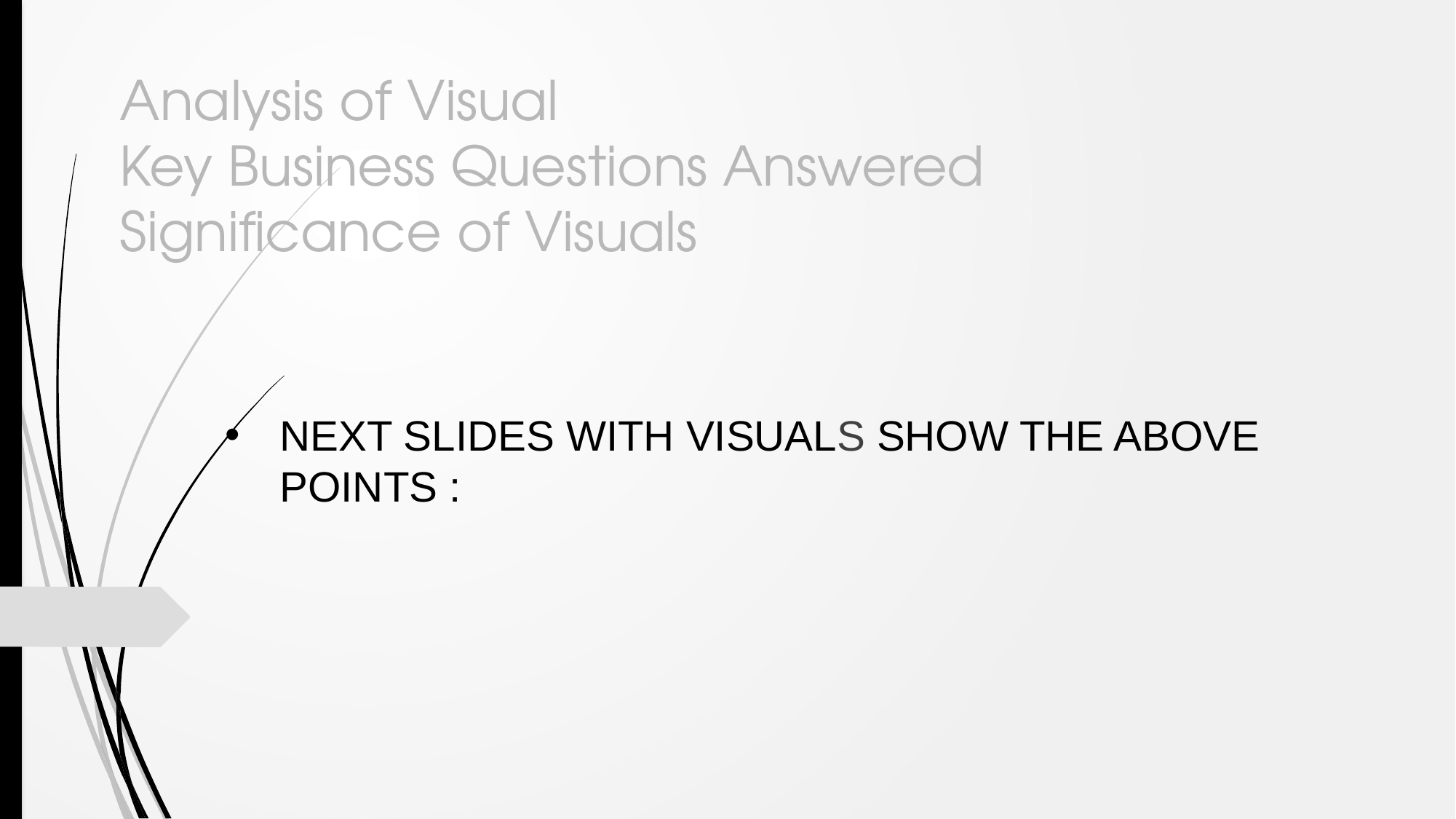

# Analysis of Visual Key Business Questions Answered Significance of Visuals

NEXT SLIDES WITH VISUALS SHOW THE ABOVE POINTS :